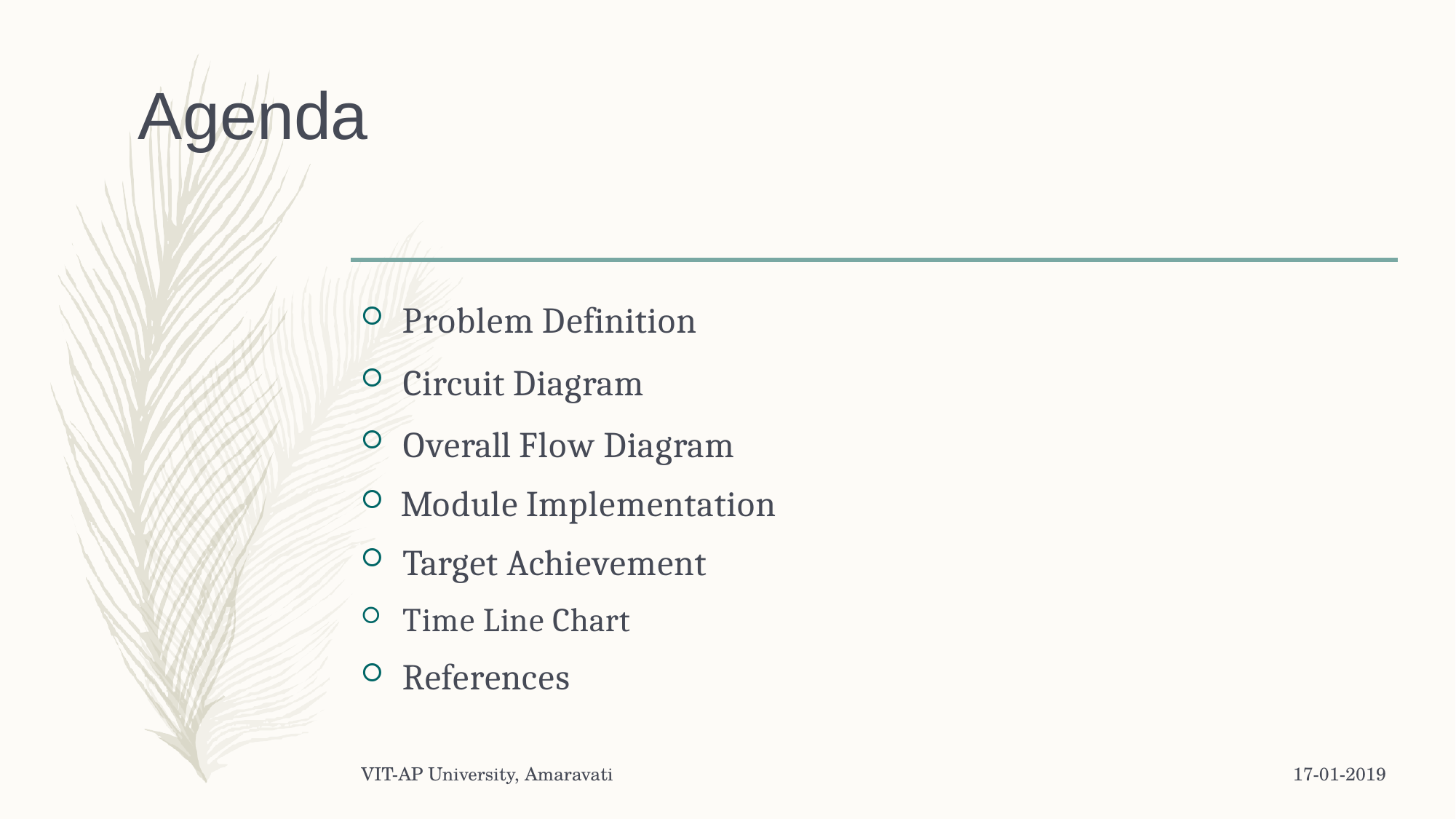

# Agenda

Problem Definition
Circuit Diagram
Overall Flow Diagram
Module Implementation
Target Achievement
Time Line Chart
References
VIT-AP University, Amaravati
17-01-2019